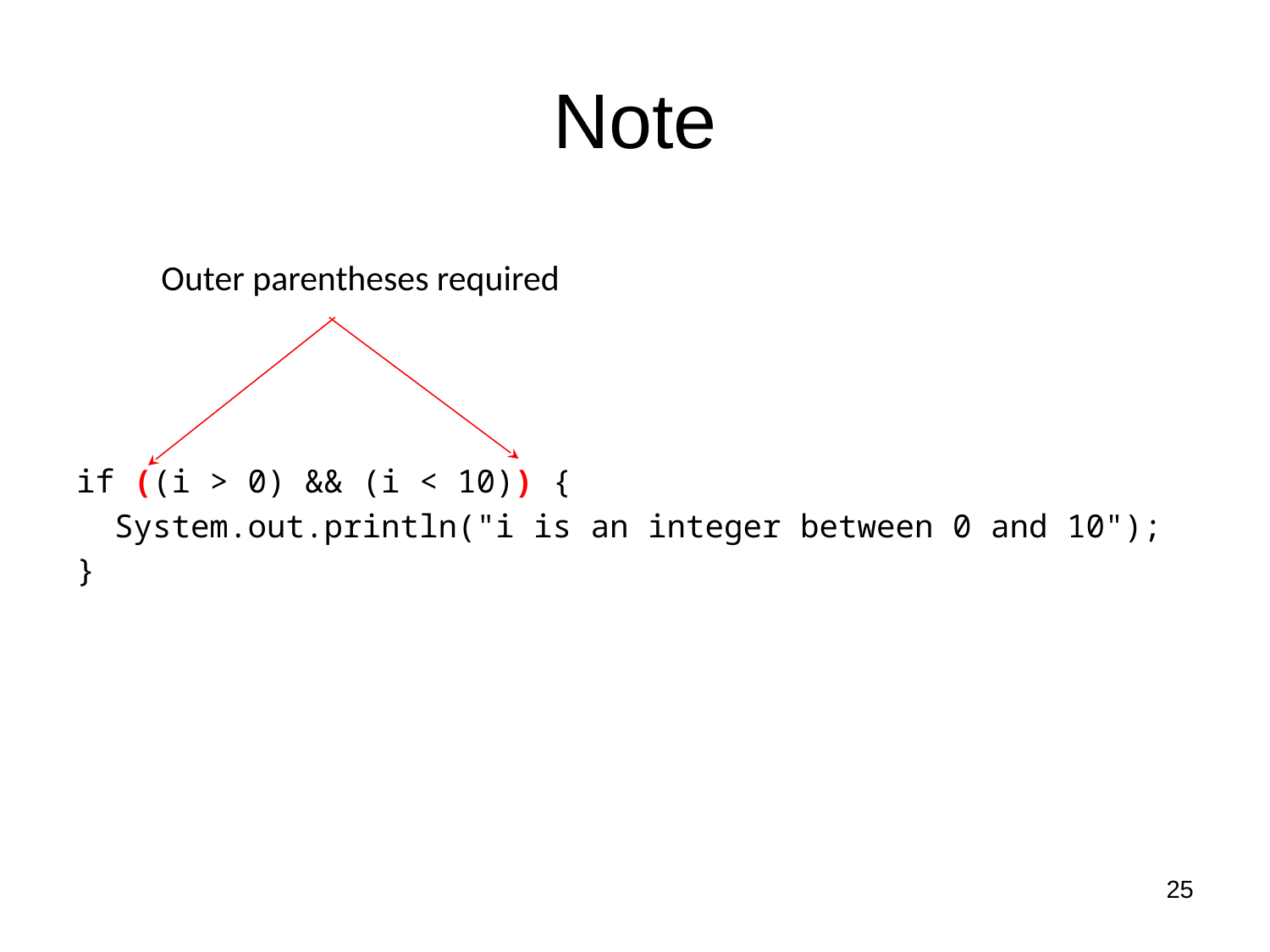

# Note
Outer parentheses required

if ((i > 0) && (i < 10)) {
  System.out.println("i is an integer between 0 and 10");
}

25